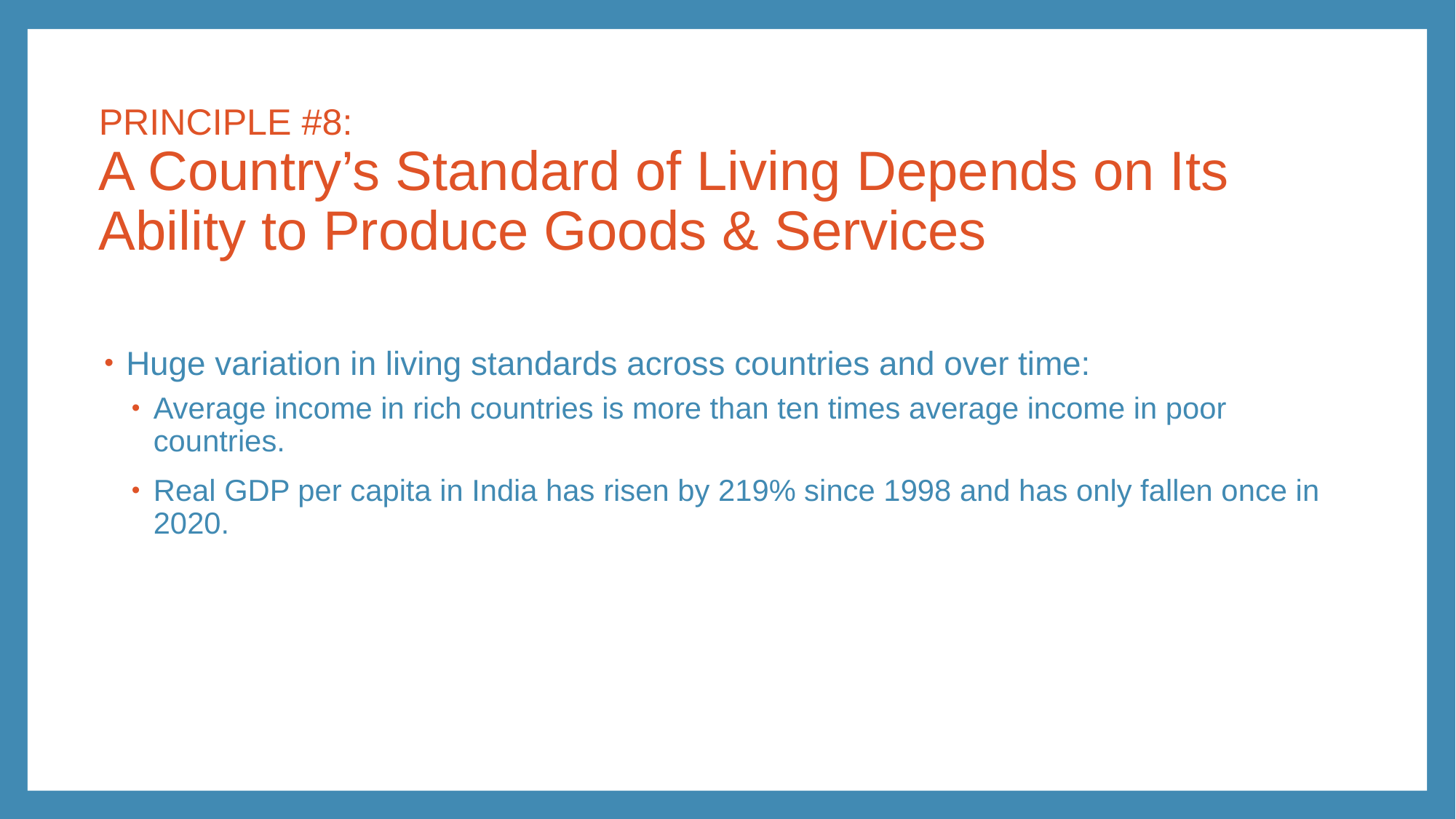

# PRINCIPLE #8: A Country’s Standard of Living Depends on Its Ability to Produce Goods & Services
Huge variation in living standards across countries and over time:
Average income in rich countries is more than ten times average income in poor countries.
Real GDP per capita in India has risen by 219% since 1998 and has only fallen once in 2020.